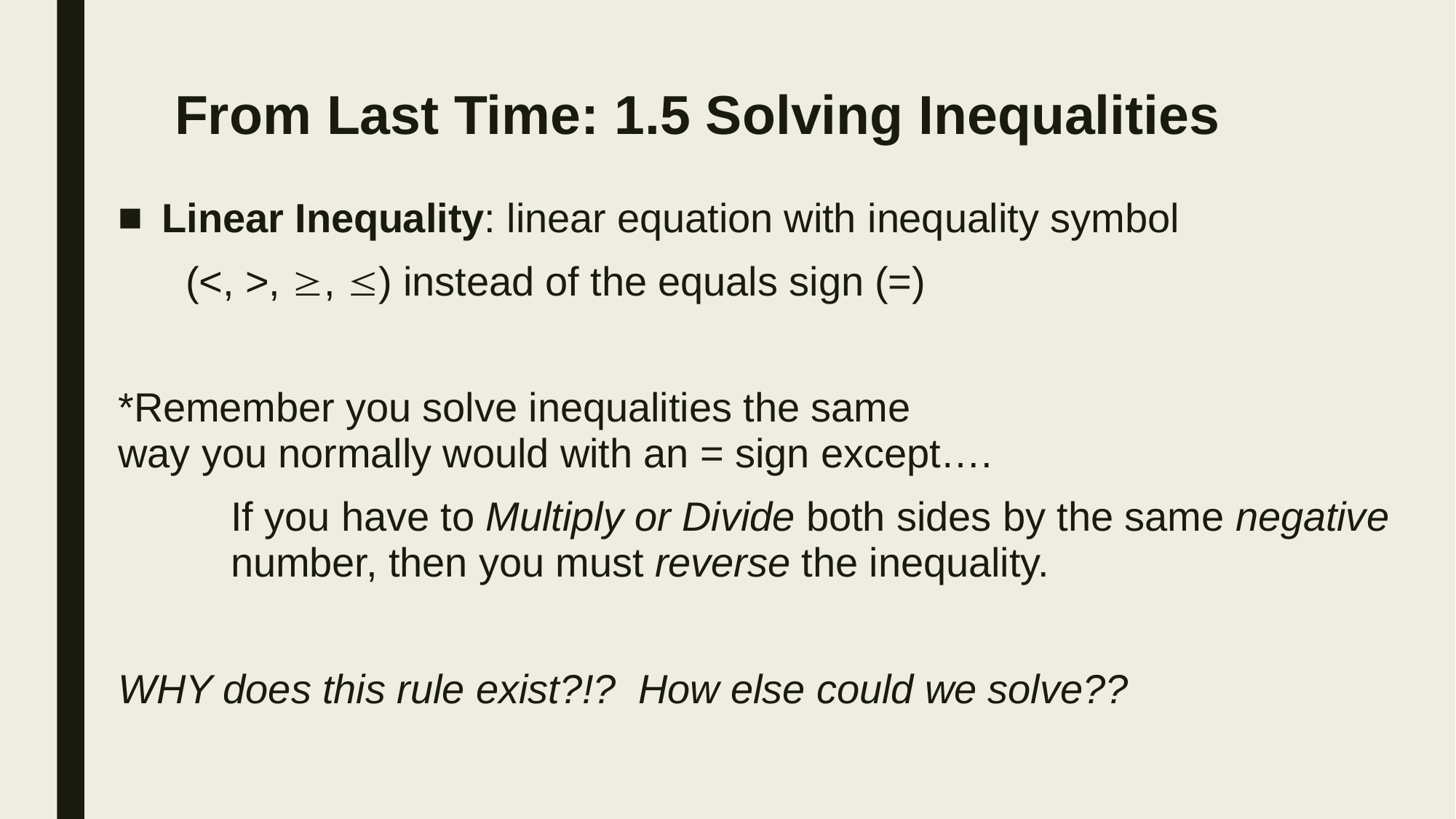

# From Last Time: 1.5 Solving Inequalities
Linear Inequality: linear equation with inequality symbol
      (<, >, ≥, ≤) instead of the equals sign (=)

*Remember you solve inequalities the same
way you normally would with an = sign except….
          If you have to Multiply or Divide both sides by the same negative
          number, then you must reverse the inequality.

WHY does this rule exist?!?  How else could we solve??